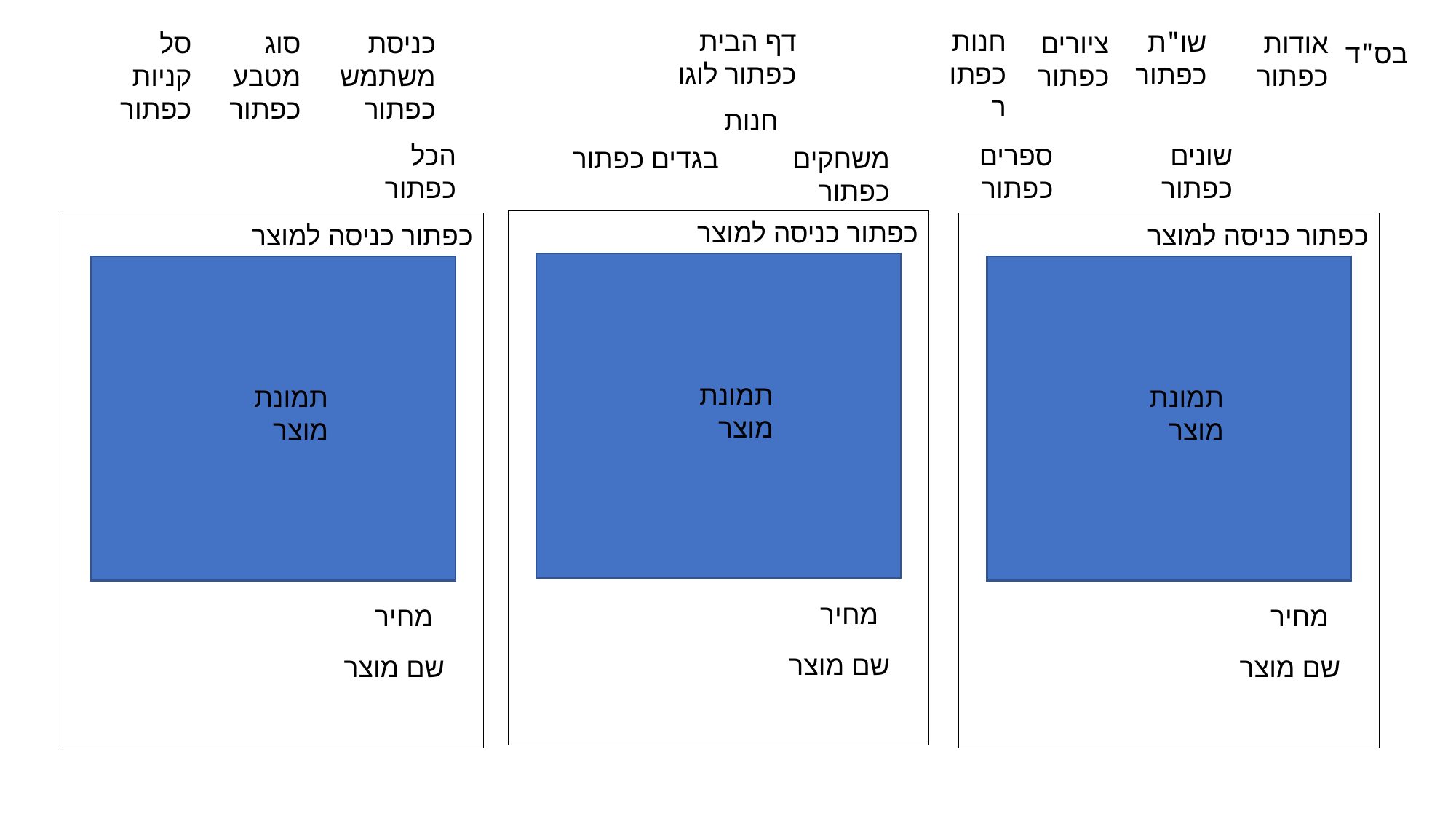

חנות כפתור
דף הבית כפתור לוגו
שו"ת
כפתור
ציורים
כפתור
אודות
כפתור
סל קניות
כפתור
סוג מטבע
כפתור
כניסת משתמש
כפתור
בס"ד
חנות
שונים
כפתור
הכל כפתור
ספרים כפתור
בגדים כפתור
משחקים כפתור
כפתור כניסה למוצר

כפתור כניסה למוצר

כפתור כניסה למוצר

תמונת מוצר
תמונת מוצר
תמונת מוצר
מחיר
מחיר
מחיר
שם מוצר
שם מוצר
שם מוצר